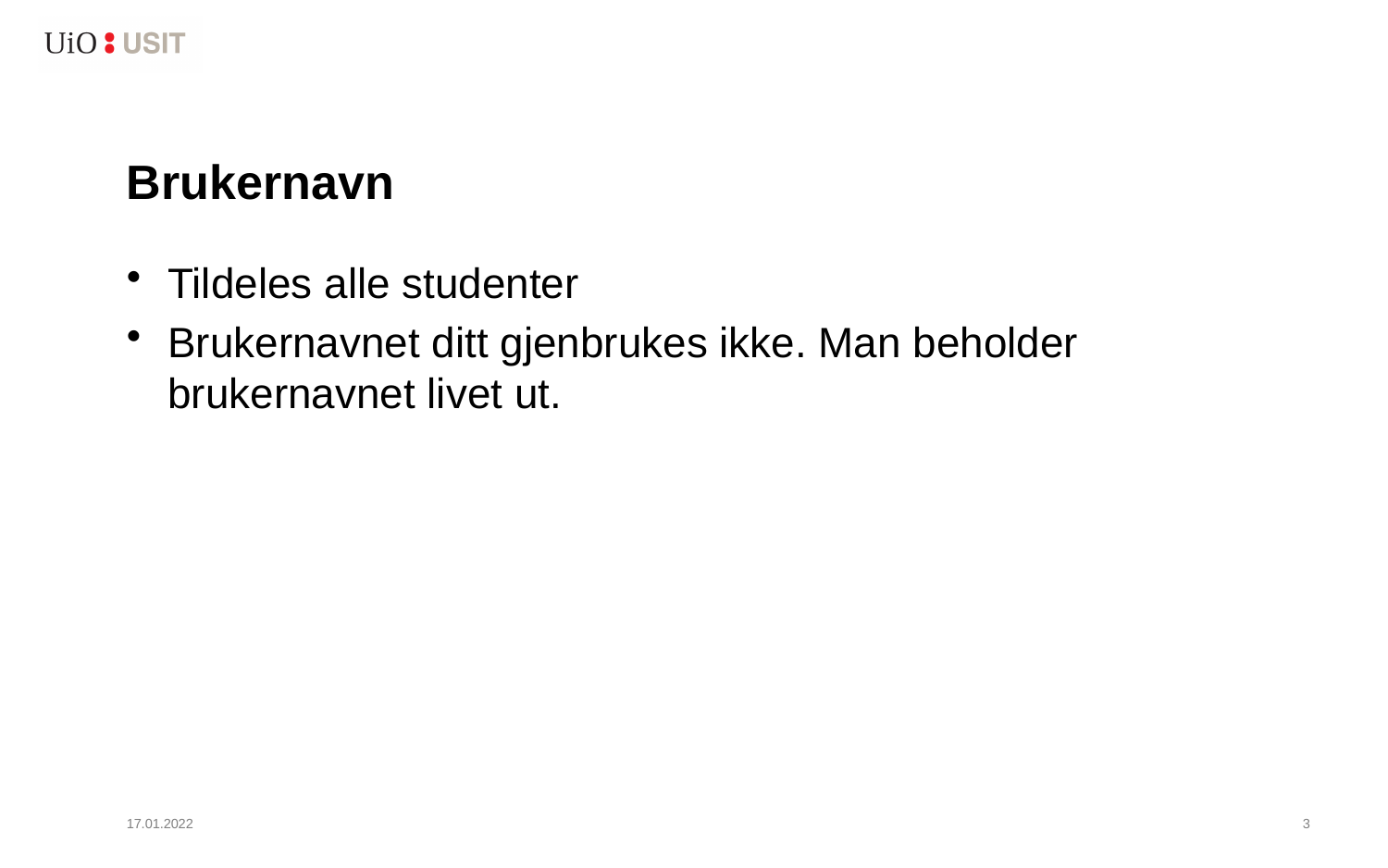

# Brukernavn
Tildeles alle studenter
Brukernavnet ditt gjenbrukes ikke. Man beholder brukernavnet livet ut.
17.01.2022
3